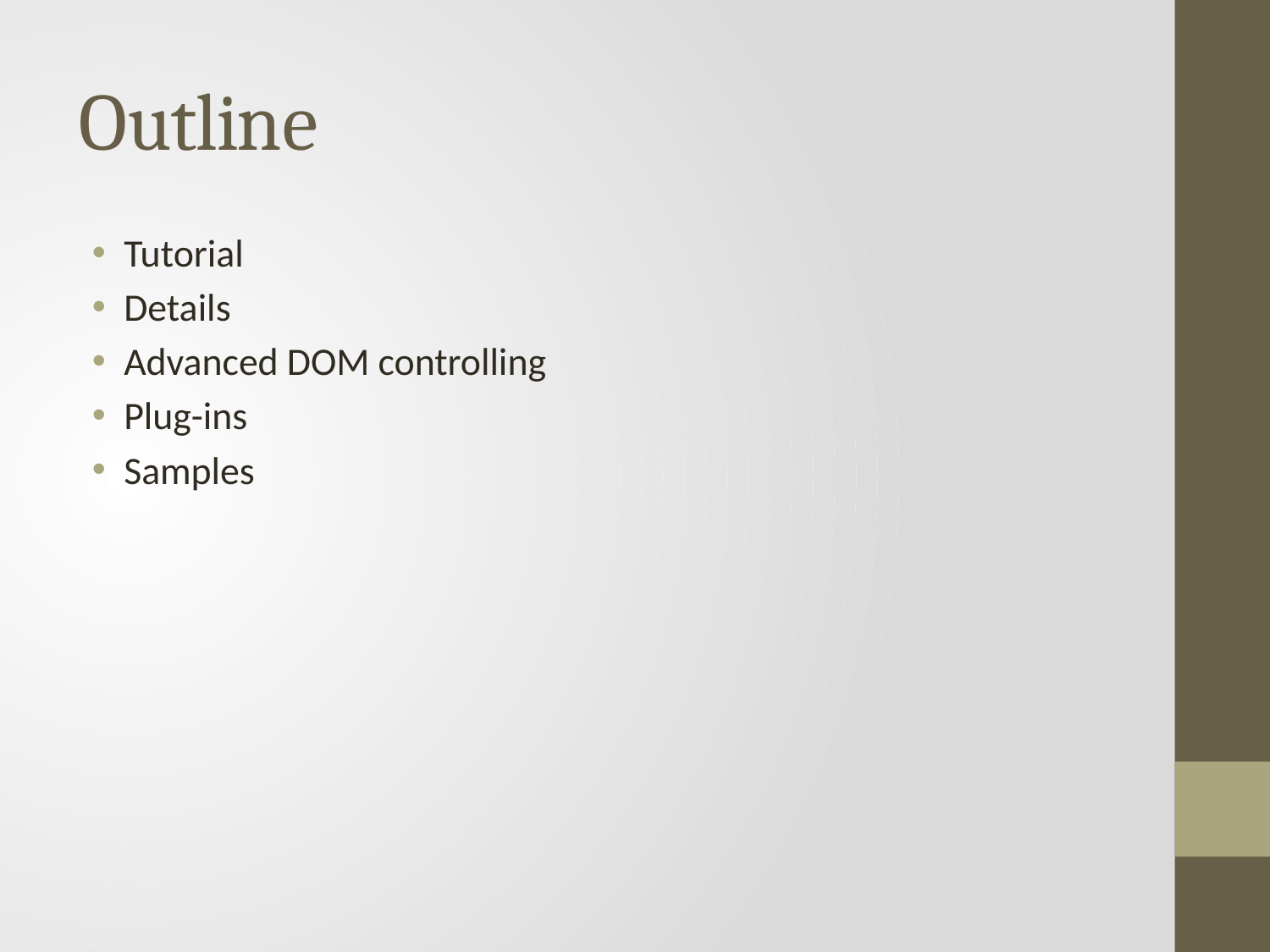

# Outline
Tutorial
Details
Advanced DOM controlling
Plug-ins
Samples